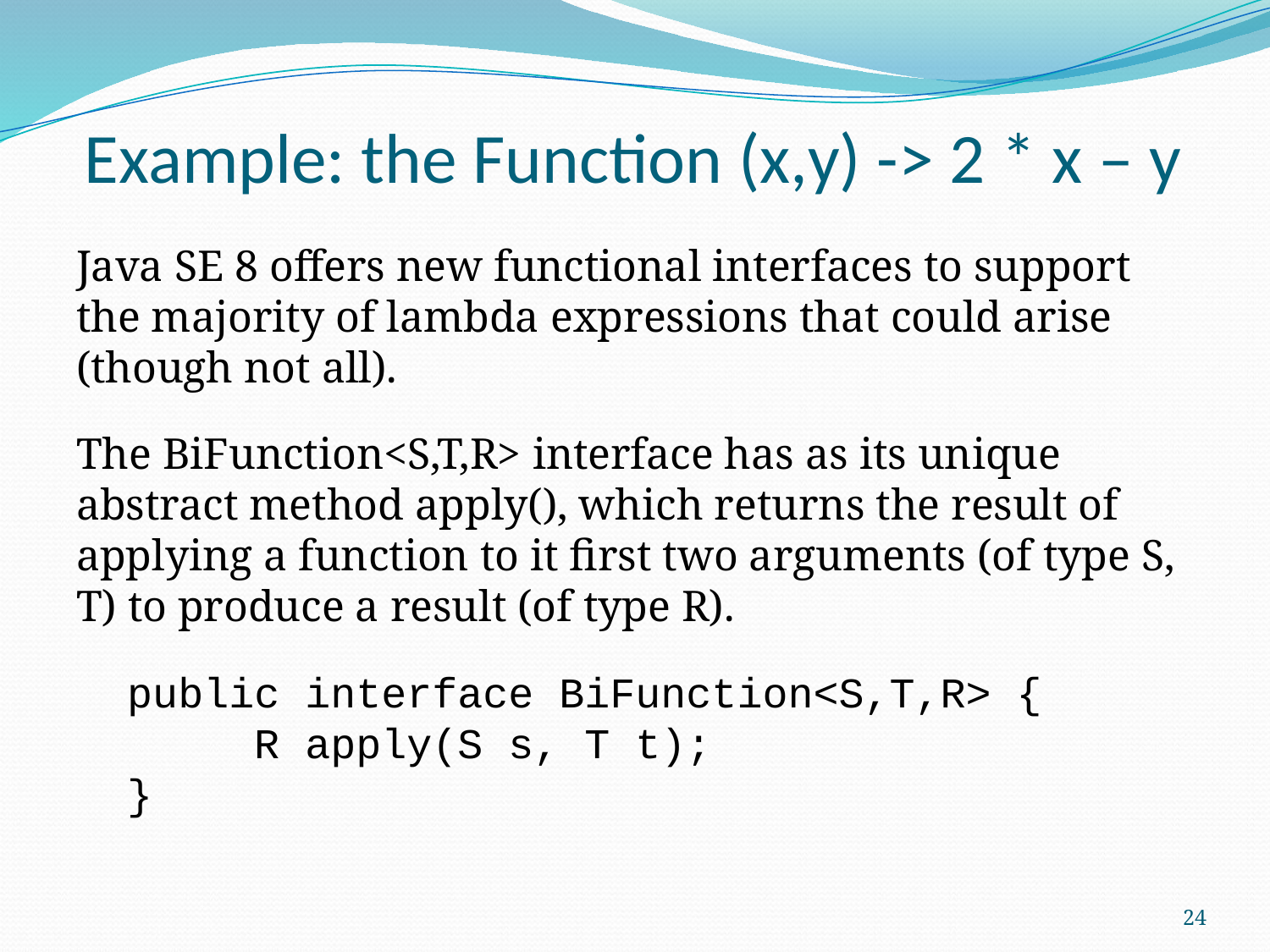

# Example: the Function (x,y) -> 2 * x – y
Java SE 8 offers new functional interfaces to support the majority of lambda expressions that could arise (though not all).

The BiFunction<S,T,R> interface has as its unique abstract method apply(), which returns the result of applying a function to it first two arguments (of type S, T) to produce a result (of type R).

public interface BiFunction<S,T,R> {
	R apply(S s, T t);
}

24